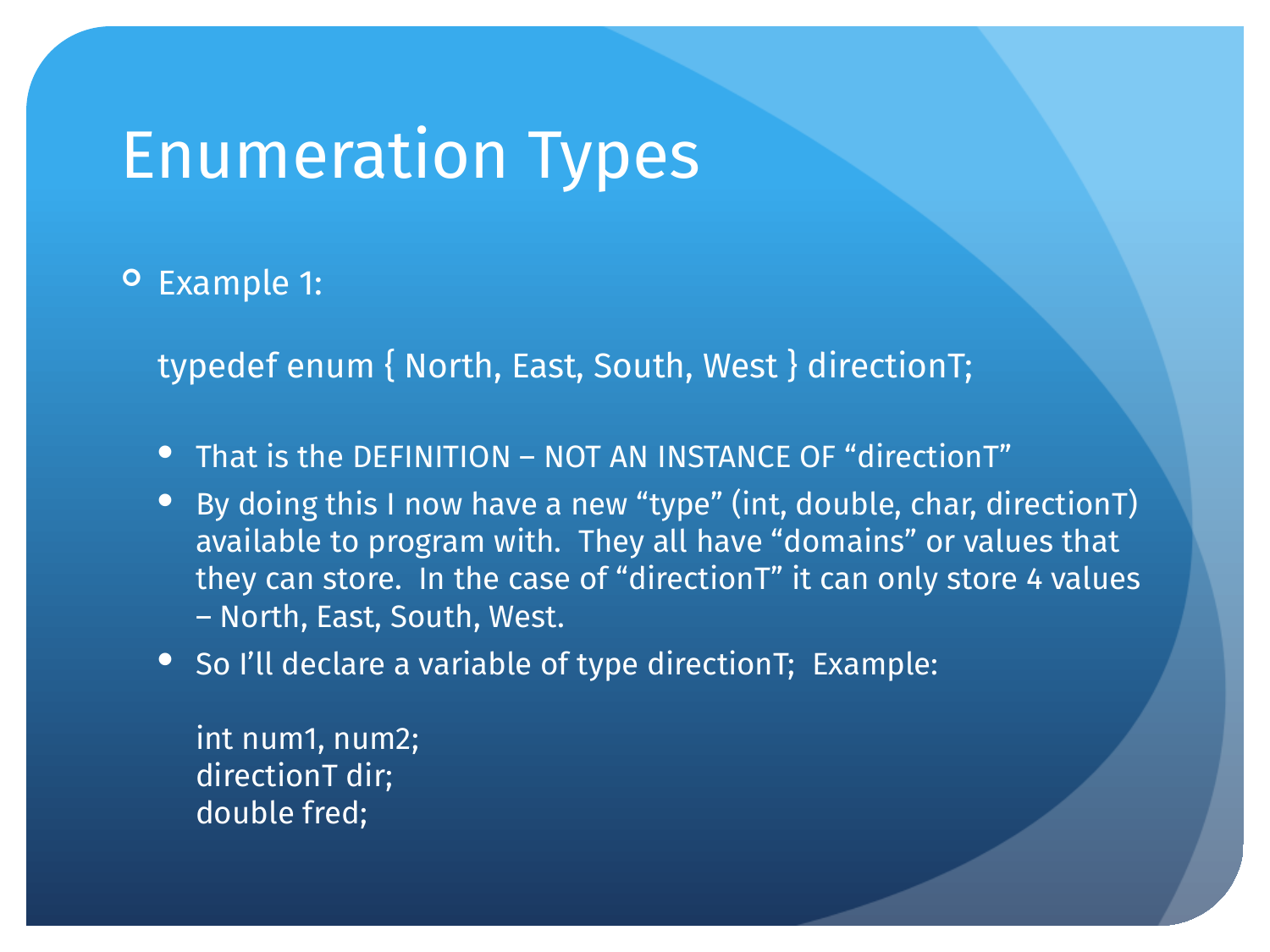

# Enumeration Types
Example 1:
typedef enum { North, East, South, West } directionT;
That is the DEFINITION – NOT AN INSTANCE OF “directionT”
By doing this I now have a new “type” (int, double, char, directionT) available to program with.  They all have “domains” or values that they can store.  In the case of “directionT” it can only store 4 values – North, East, South, West.
So I’ll declare a variable of type directionT;  Example:
int num1, num2;
directionT dir;
double fred;